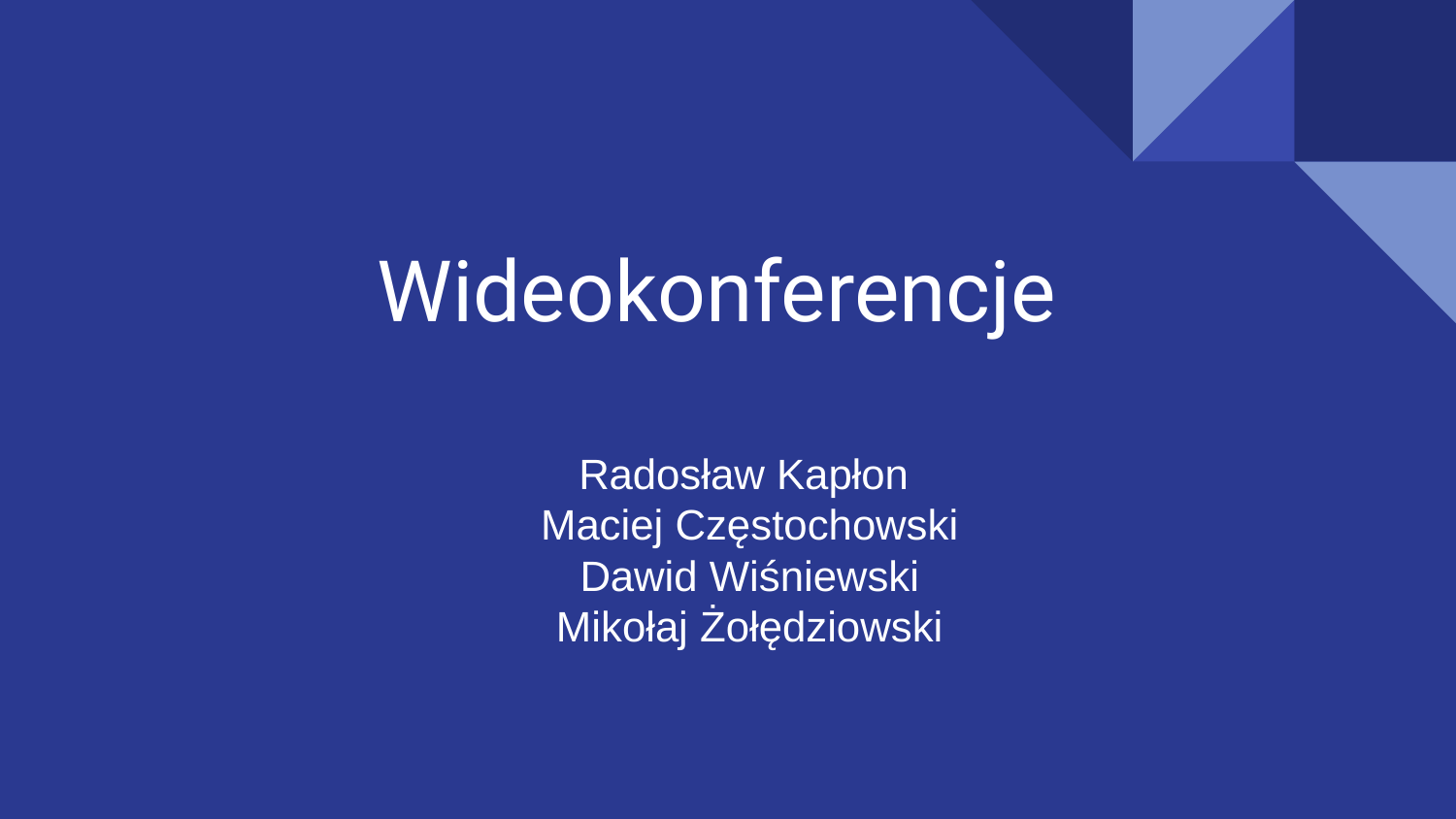

# Wideokonferencje
Radosław Kapłon
Maciej Częstochowski
Dawid Wiśniewski
Mikołaj Żołędziowski